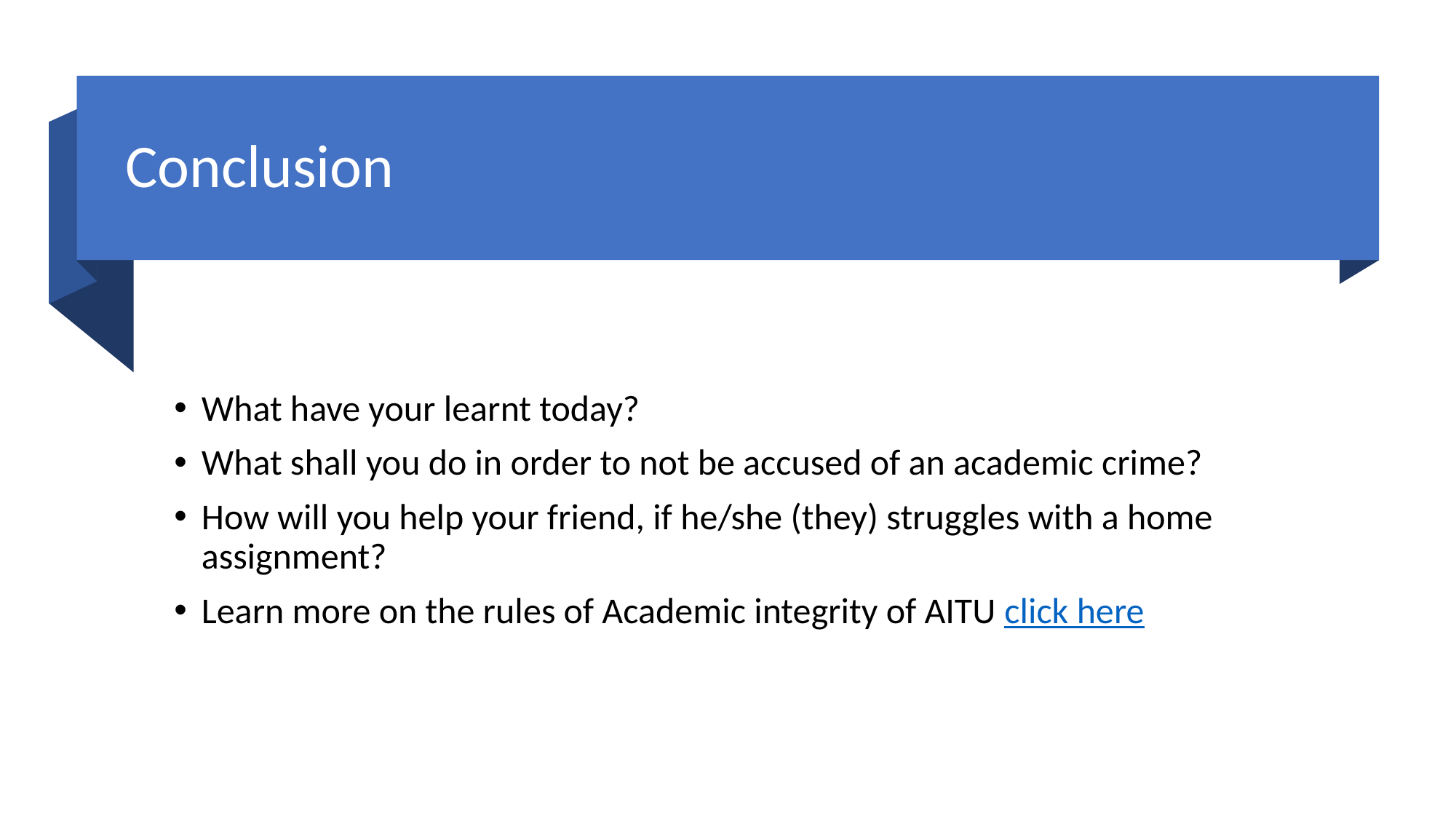

# Conclusion

What have your learnt today?
What shall you do in order to not be accused of an academic crime?
How will you help your friend, if he/she (they) struggles with a home assignment?
Learn more on the rules of Academic integrity of AITU click here